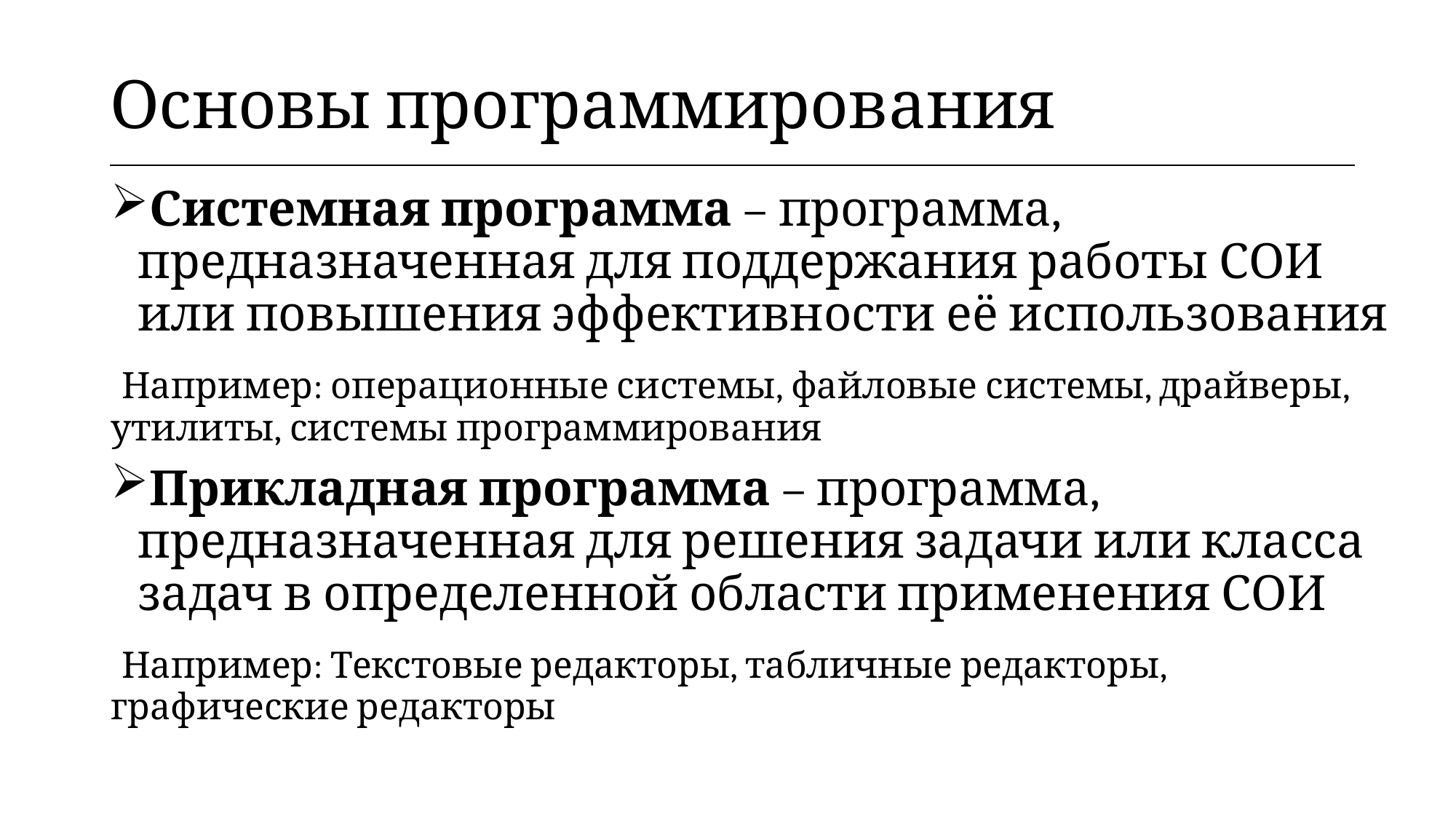

| Основы программирования |
| --- |
Системная программа – программа, предназначенная для поддержания работы СОИ или повышения эффективности её использования
 Например: операционные системы, файловые системы, драйверы, утилиты, системы программирования
Прикладная программа – программа, предназначенная для решения задачи или класса задач в определенной области применения СОИ
 Например: Текстовые редакторы, табличные редакторы, графические редакторы